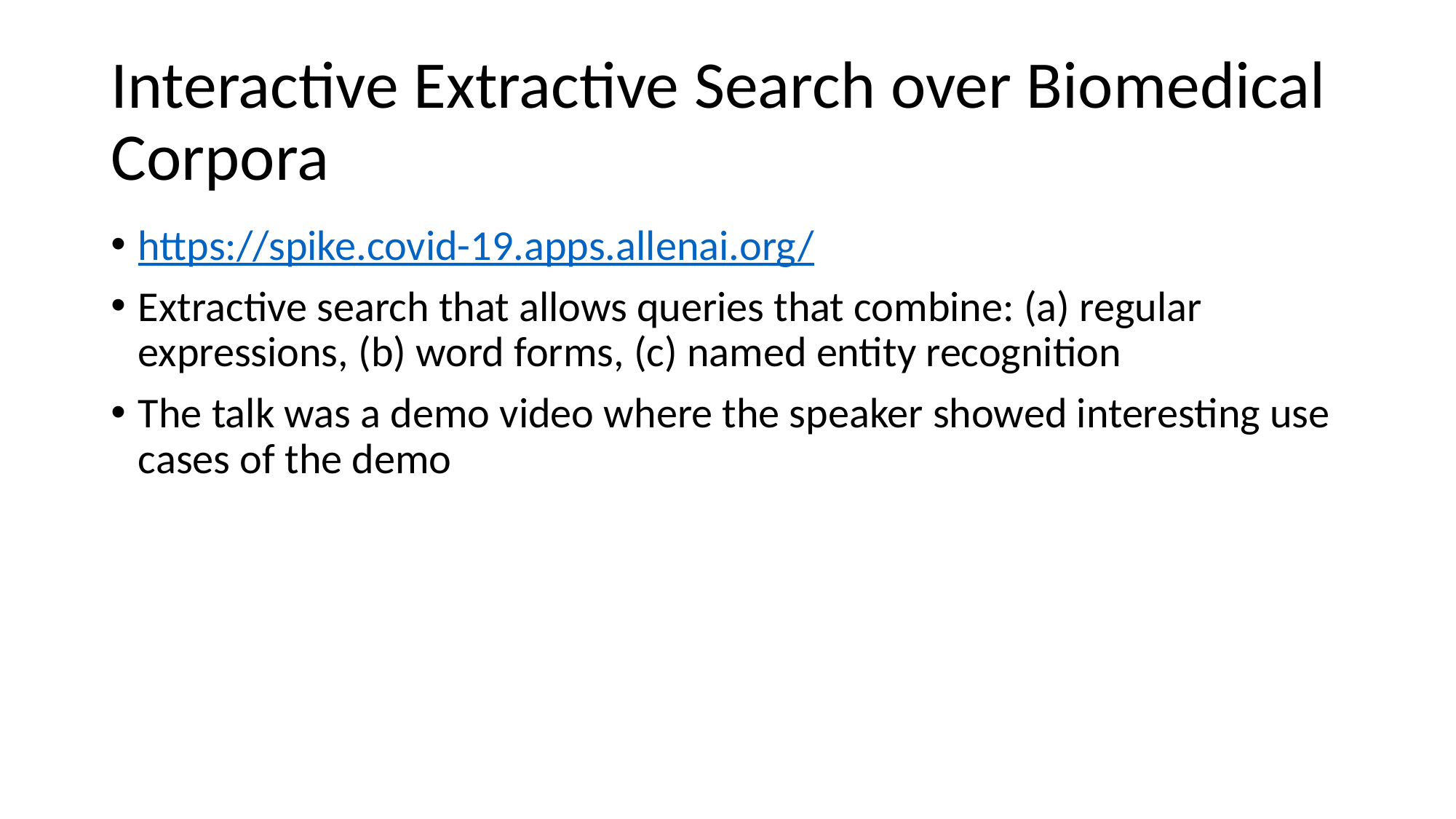

# Interactive Extractive Search over Biomedical Corpora
https://spike.covid-19.apps.allenai.org/
Extractive search that allows queries that combine: (a) regular expressions, (b) word forms, (c) named entity recognition
The talk was a demo video where the speaker showed interesting use cases of the demo